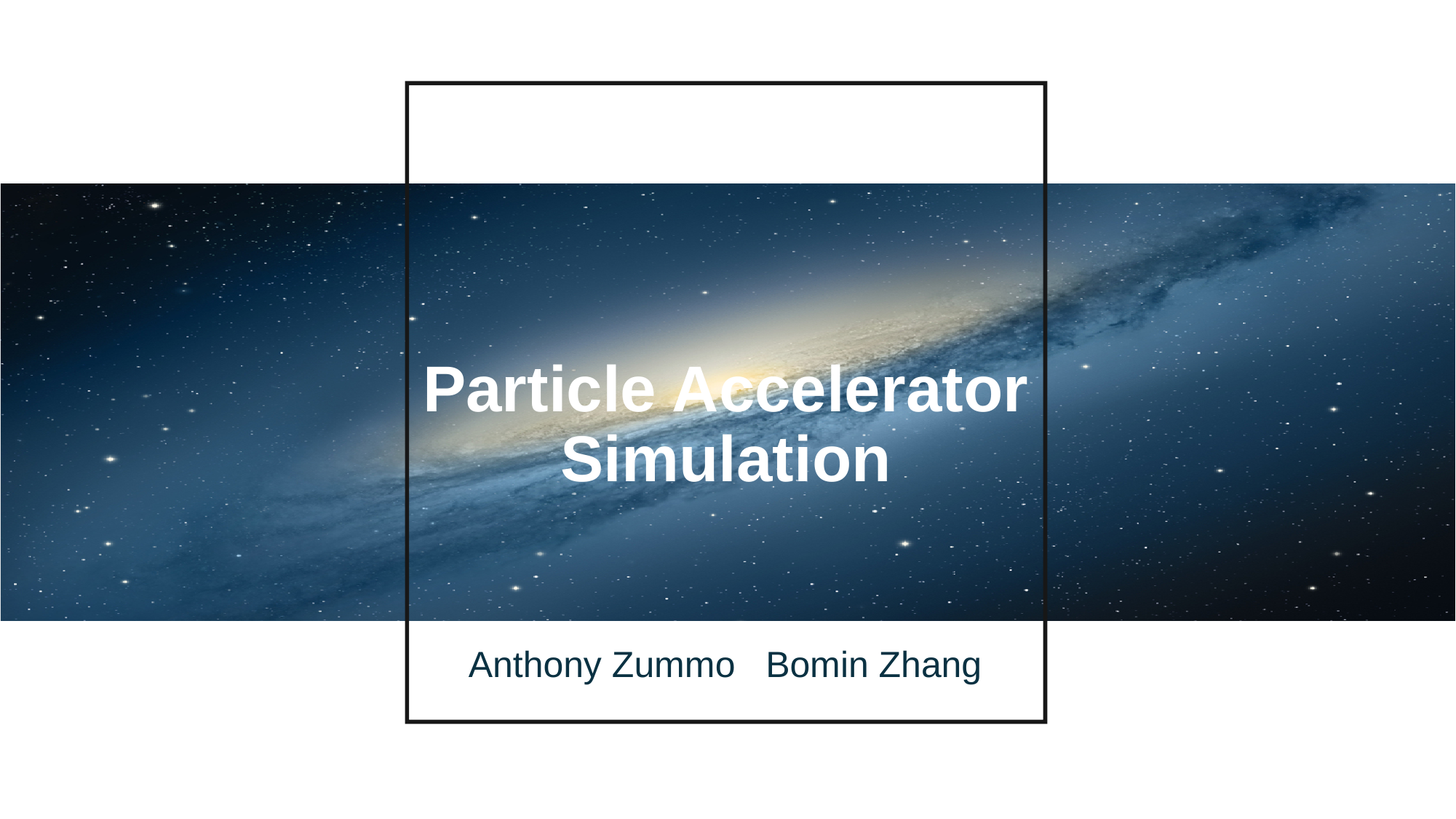

# Particle Accelerator Simulation
Anthony Zummo   Bomin Zhang